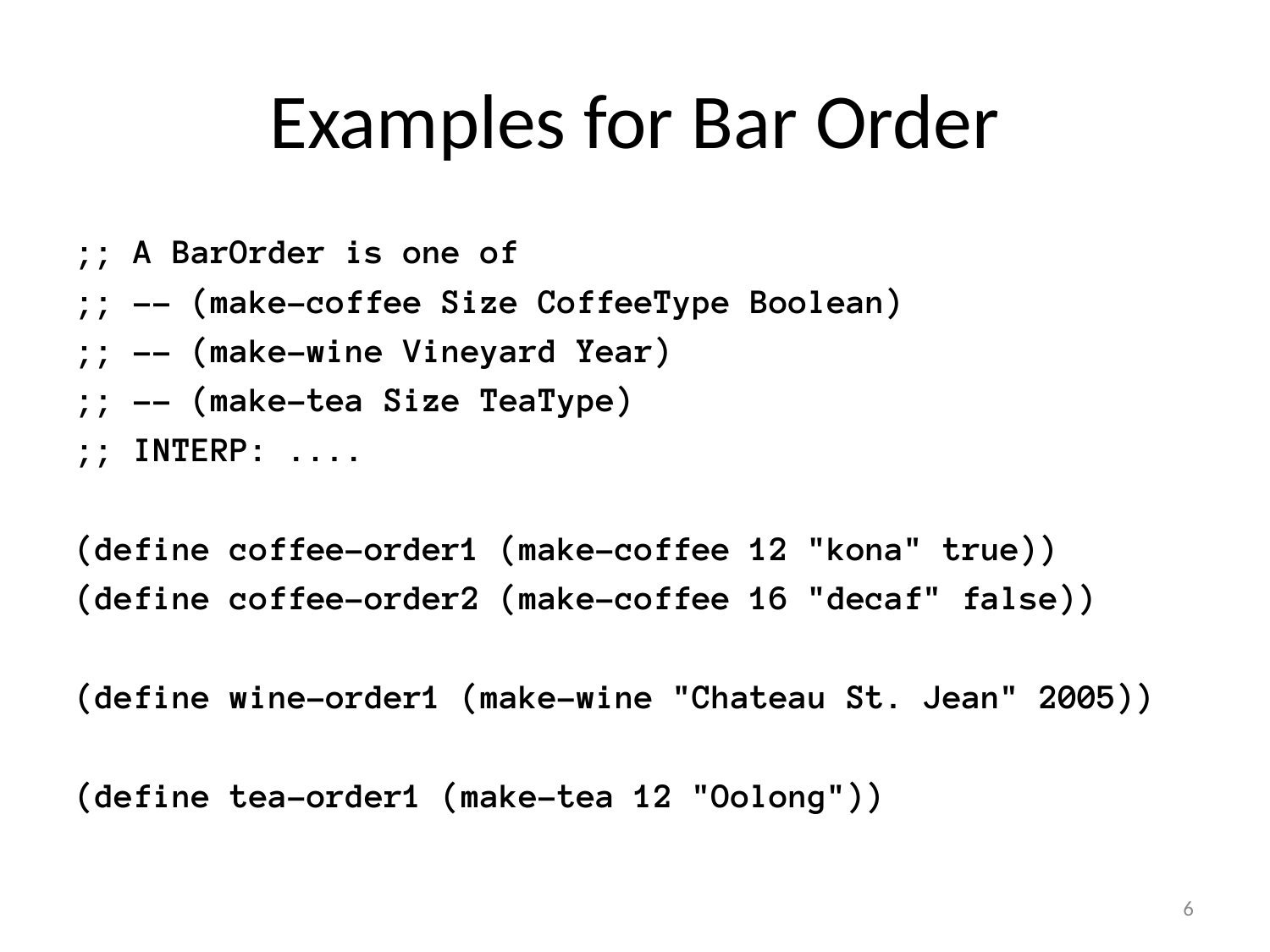

# Examples for Bar Order
;; A BarOrder is one of
;; -- (make-coffee Size CoffeeType Boolean)
;; -- (make-wine Vineyard Year)
;; -- (make-tea Size TeaType)
;; INTERP: ....

(define coffee-order1 (make-coffee 12 "kona" true))
(define coffee-order2 (make-coffee 16 "decaf" false))

(define wine-order1 (make-wine "Chateau St. Jean" 2005))

(define tea-order1 (make-tea 12 "Oolong"))

6